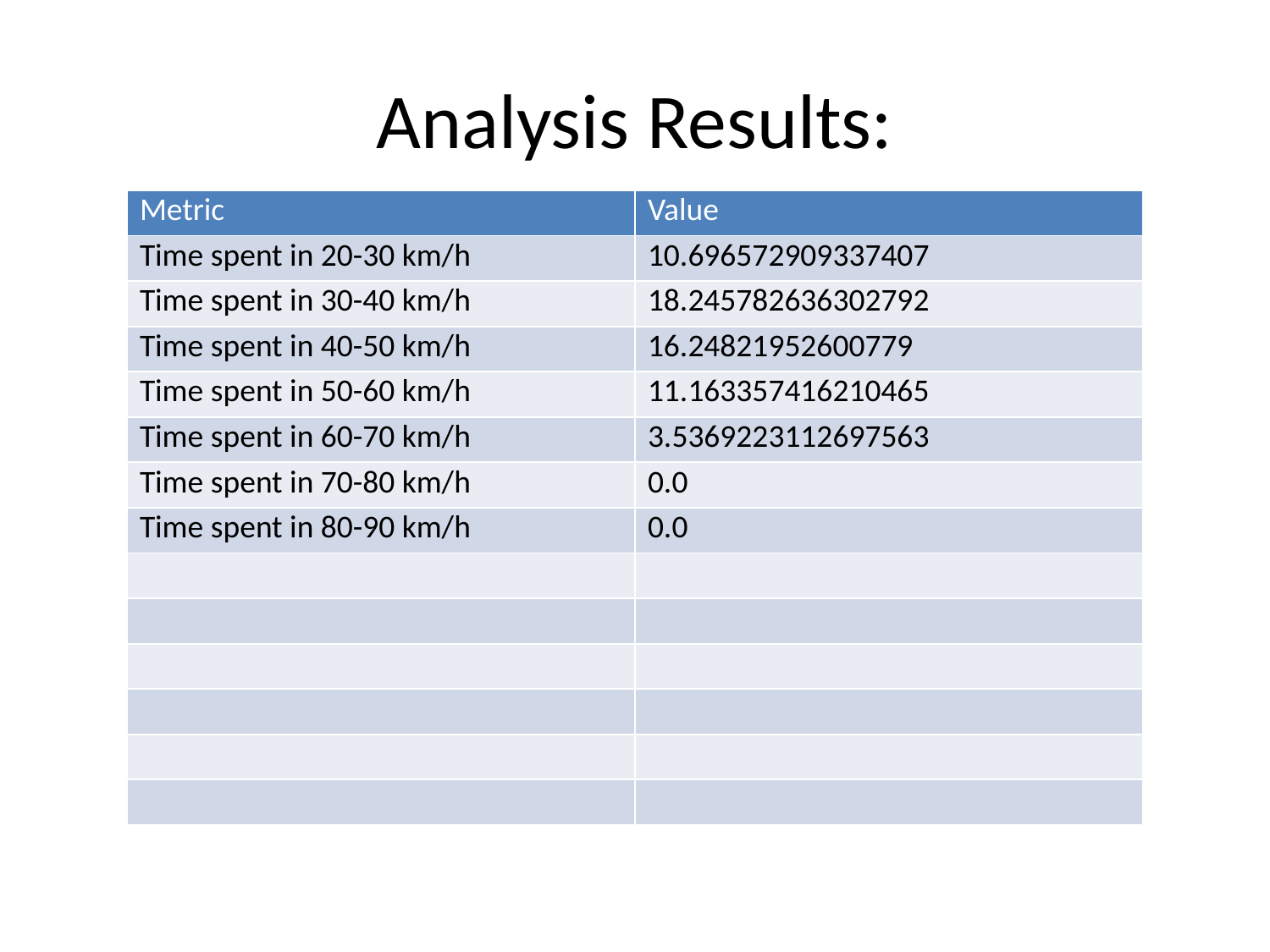

# Analysis Results:
| Metric | Value |
| --- | --- |
| Time spent in 20-30 km/h | 10.696572909337407 |
| Time spent in 30-40 km/h | 18.245782636302792 |
| Time spent in 40-50 km/h | 16.24821952600779 |
| Time spent in 50-60 km/h | 11.163357416210465 |
| Time spent in 60-70 km/h | 3.5369223112697563 |
| Time spent in 70-80 km/h | 0.0 |
| Time spent in 80-90 km/h | 0.0 |
|  |  |
|  |  |
|  |  |
|  |  |
|  |  |
|  |  |